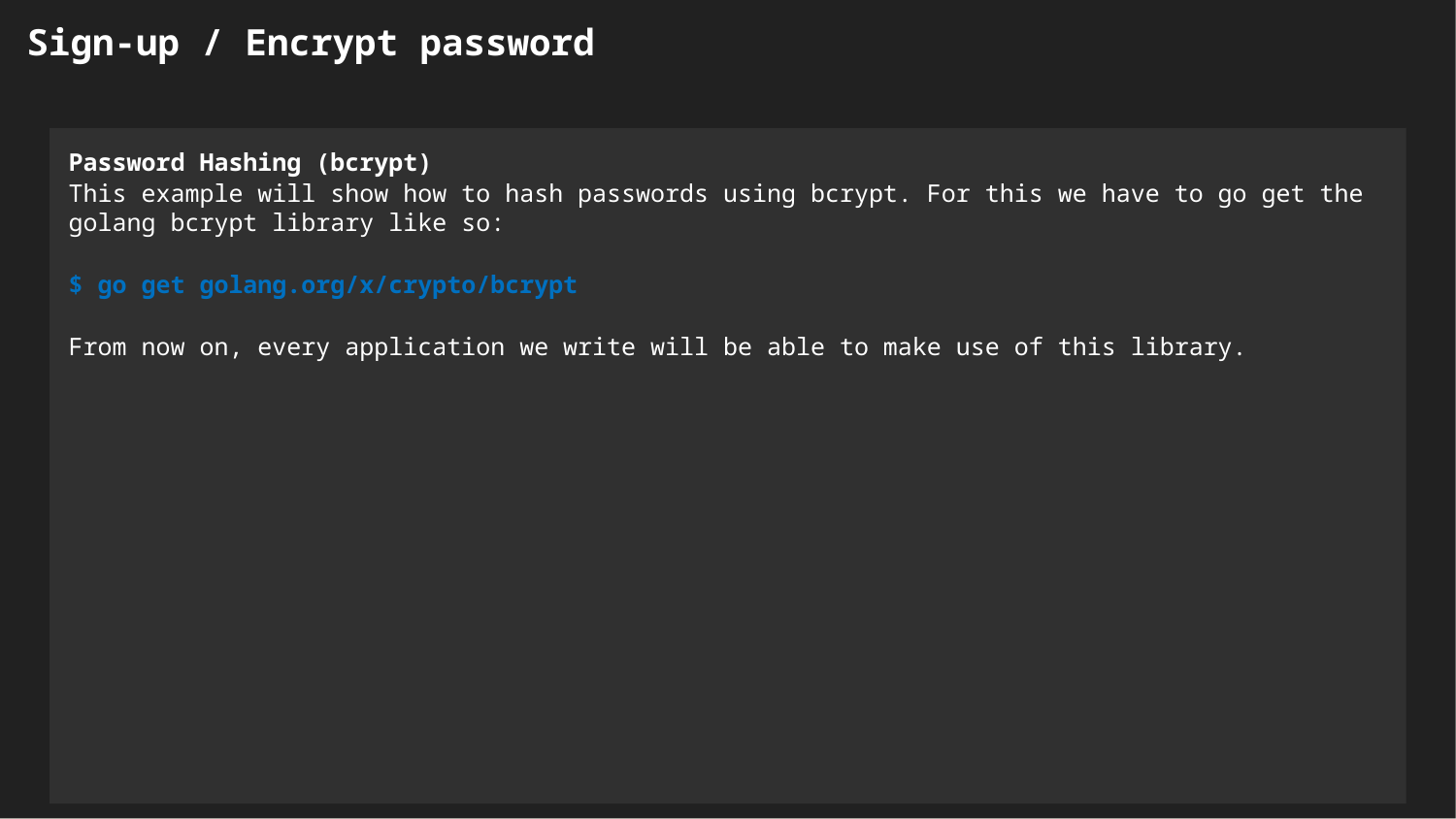

Sign-up / Encrypt password

Password Hashing (bcrypt)
This example will show how to hash passwords using bcrypt. For this we have to go get the golang bcrypt library like so:

$ go get golang.org/x/crypto/bcrypt

From now on, every application we write will be able to make use of this library.